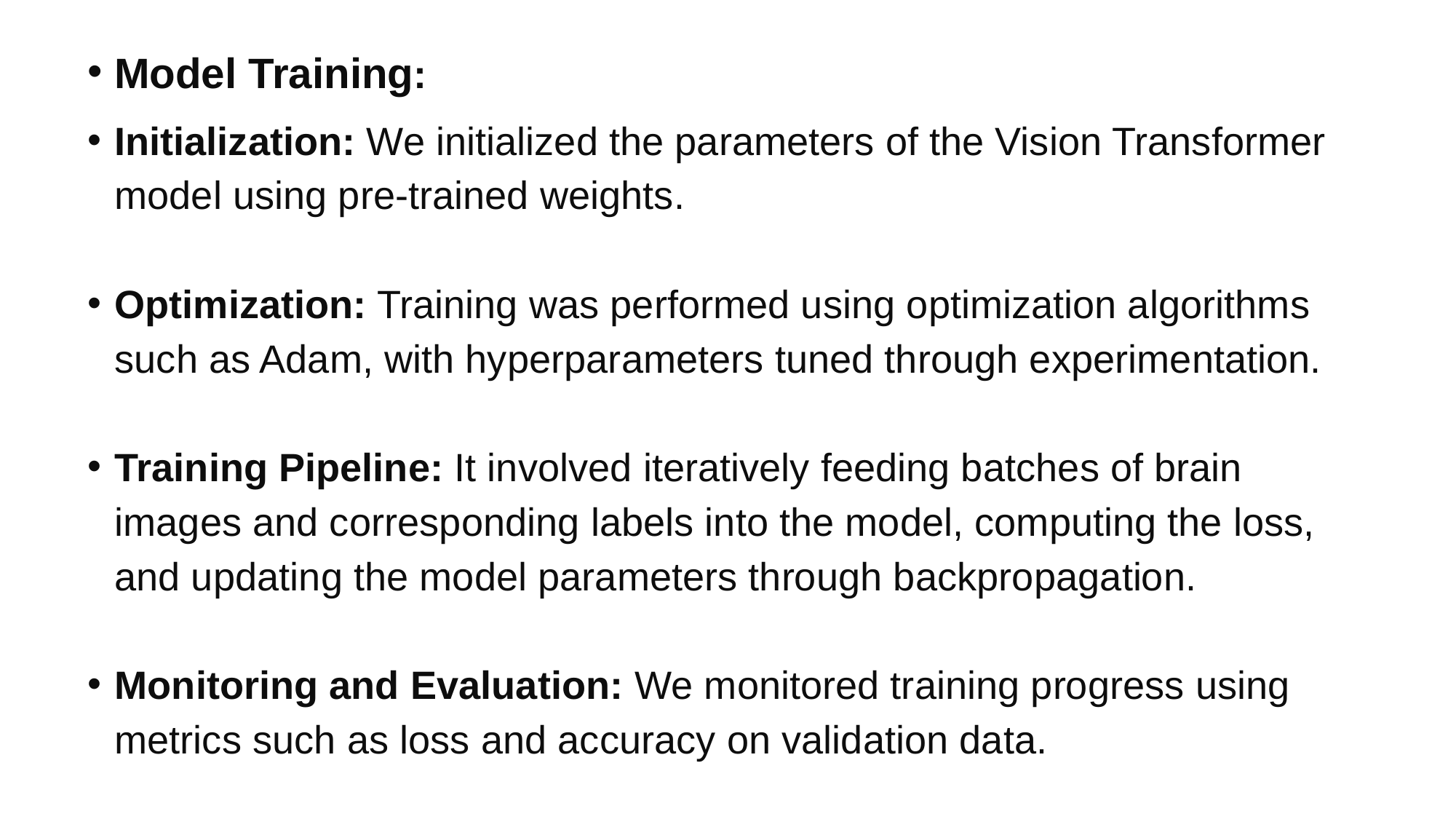

#
Model Training:
Initialization: We initialized the parameters of the Vision Transformer model using pre-trained weights.

Optimization: Training was performed using optimization algorithms such as Adam, with hyperparameters tuned through experimentation.

Training Pipeline: It involved iteratively feeding batches of brain images and corresponding labels into the model, computing the loss, and updating the model parameters through backpropagation.

Monitoring and Evaluation: We monitored training progress using metrics such as loss and accuracy on validation data.